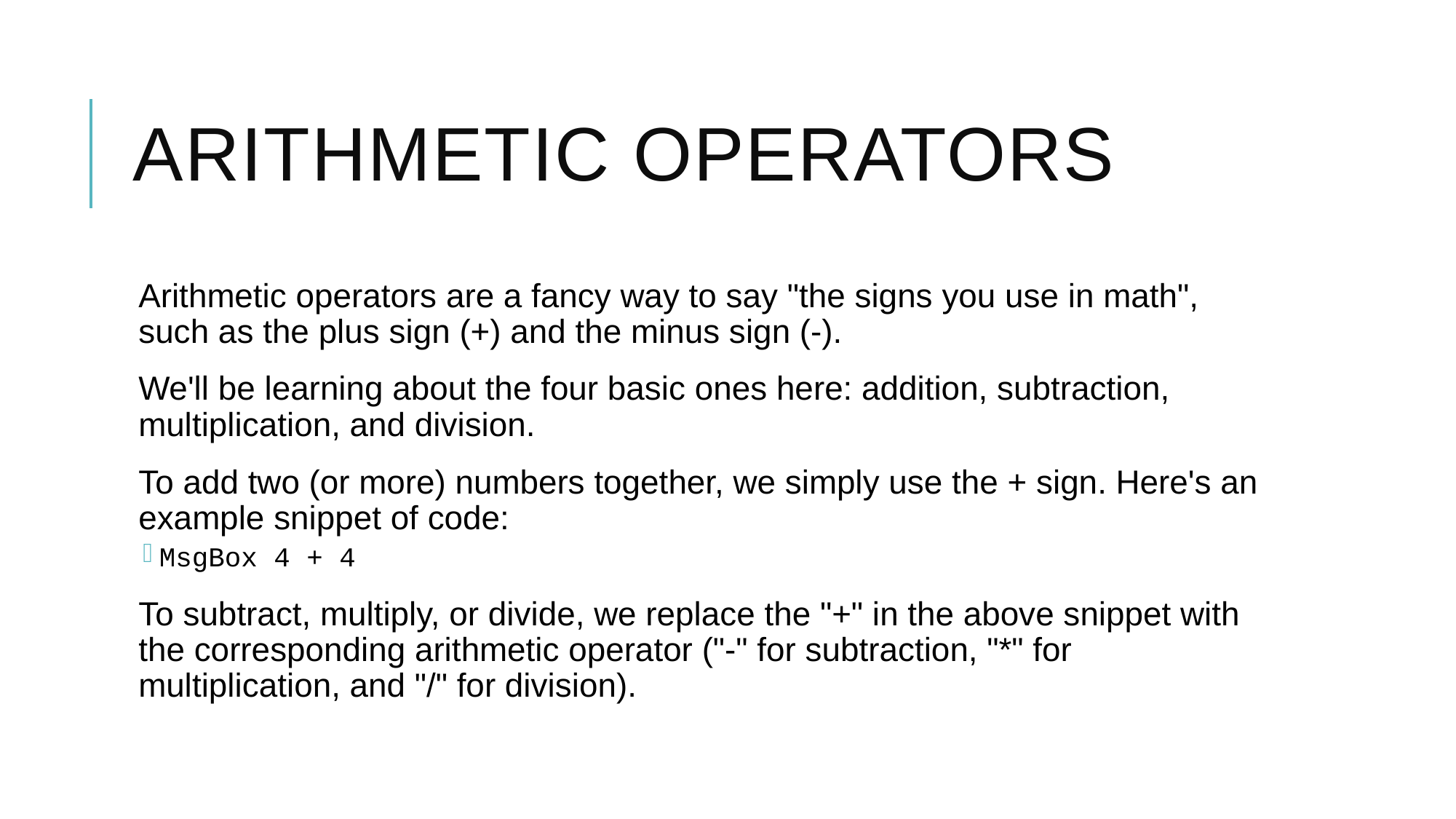

# Arithmetic operators
Arithmetic operators are a fancy way to say "the signs you use in math", such as the plus sign (+) and the minus sign (-).
We'll be learning about the four basic ones here: addition, subtraction, multiplication, and division.
To add two (or more) numbers together, we simply use the + sign. Here's an example snippet of code:
MsgBox 4 + 4
To subtract, multiply, or divide, we replace the "+" in the above snippet with the corresponding arithmetic operator ("-" for subtraction, "*" for multiplication, and "/" for division).